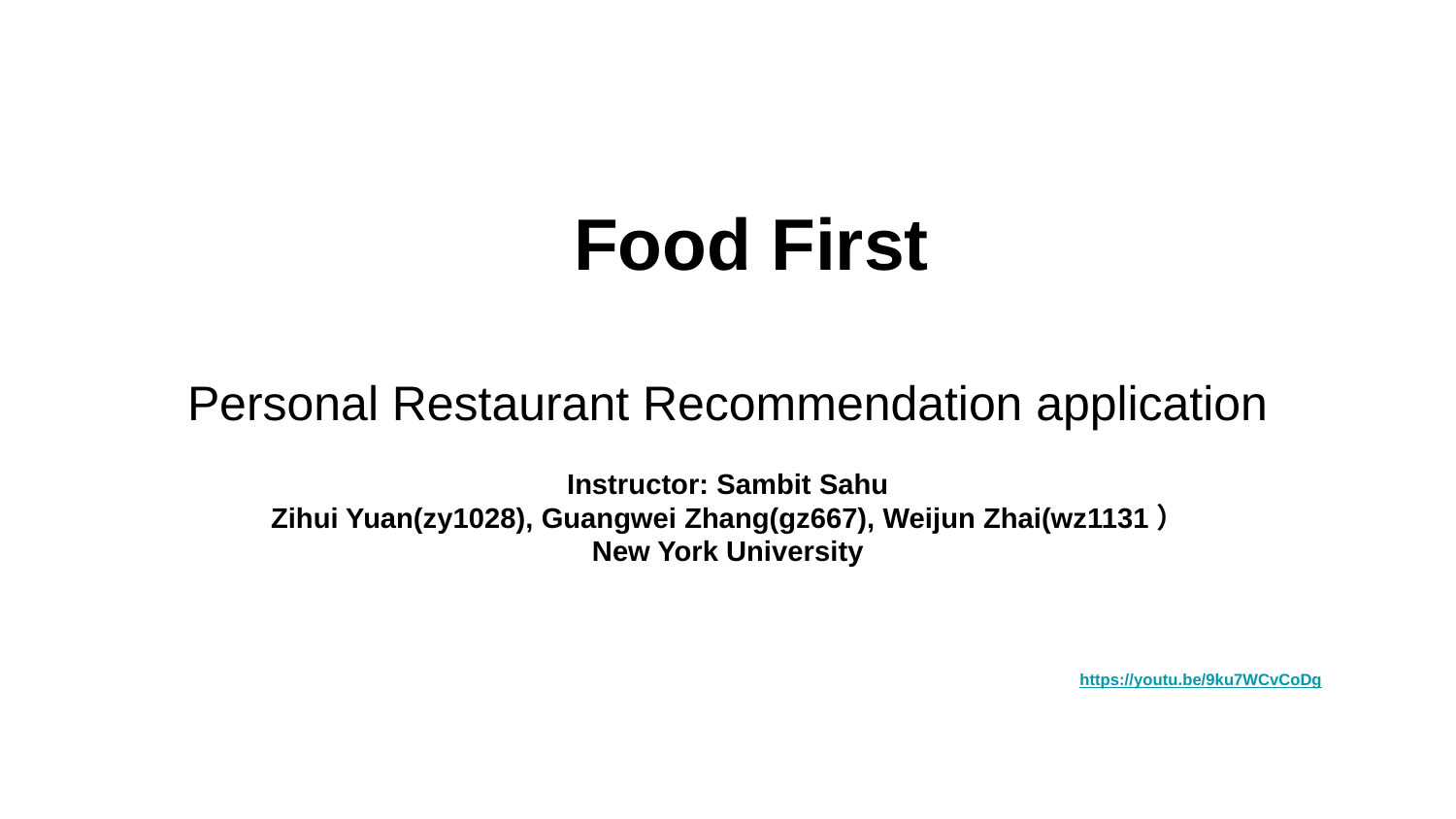

# Food First

Personal Restaurant Recommendation application
Instructor: Sambit Sahu
Zihui Yuan(zy1028), Guangwei Zhang(gz667), Weijun Zhai(wz1131）
New York University

https://youtu.be/9ku7WCvCoDg